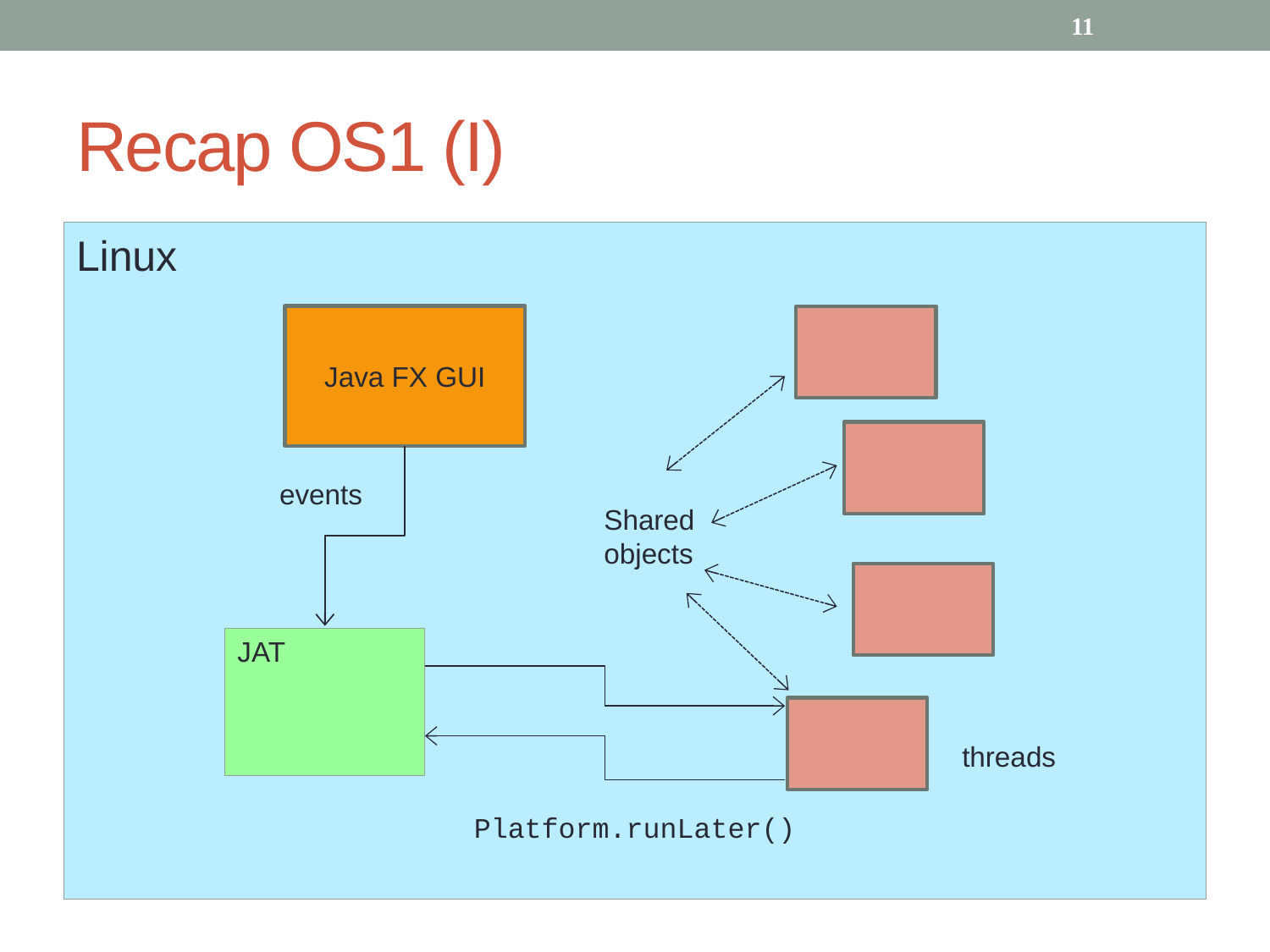

11
# Recap OS1 (I)
Linux
Java FX GUI

events
Shared
objects

JAT

threads
Platform.runLater()